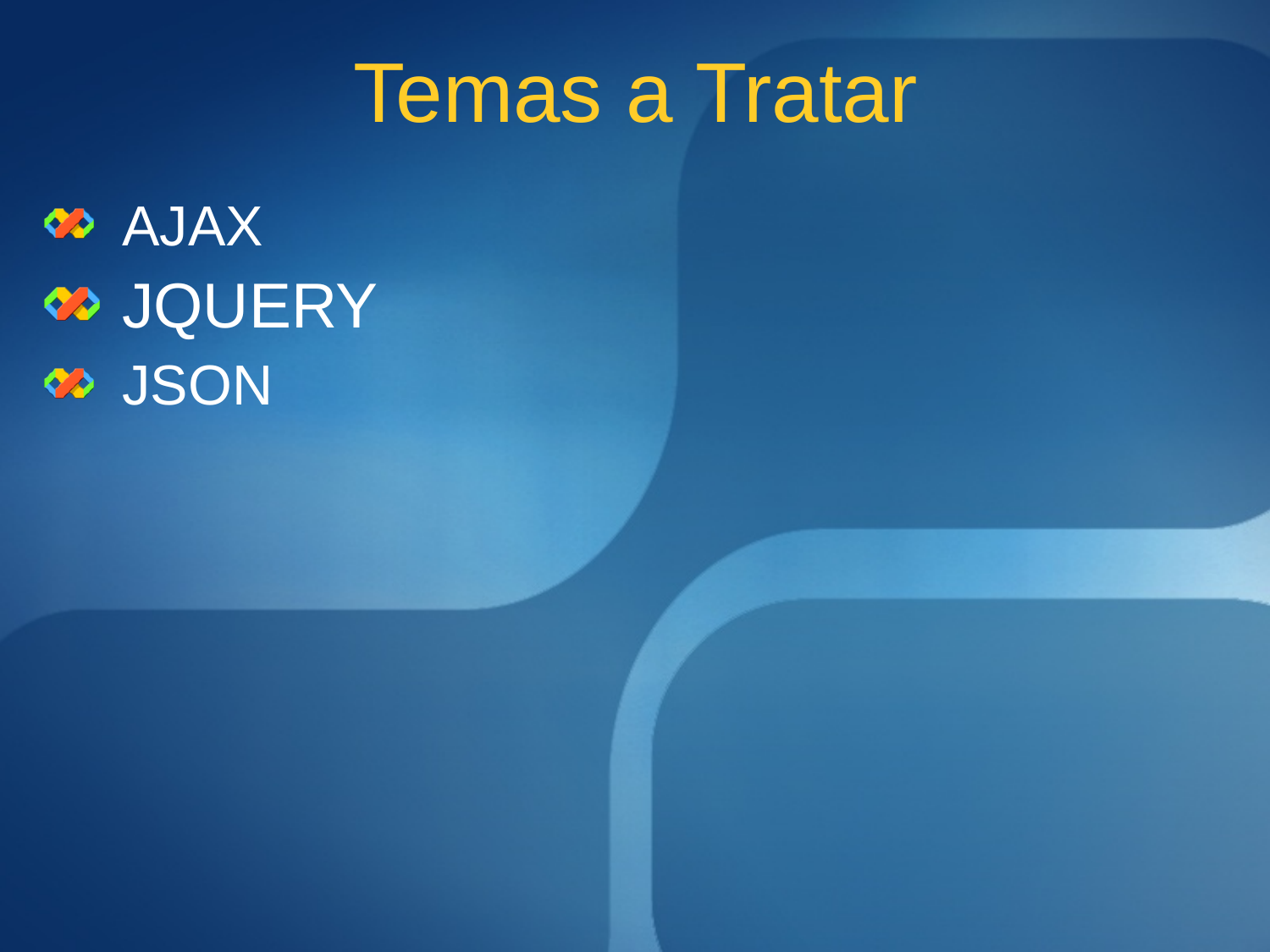

# Temas a Tratar
AJAX
JQUERY
JSON